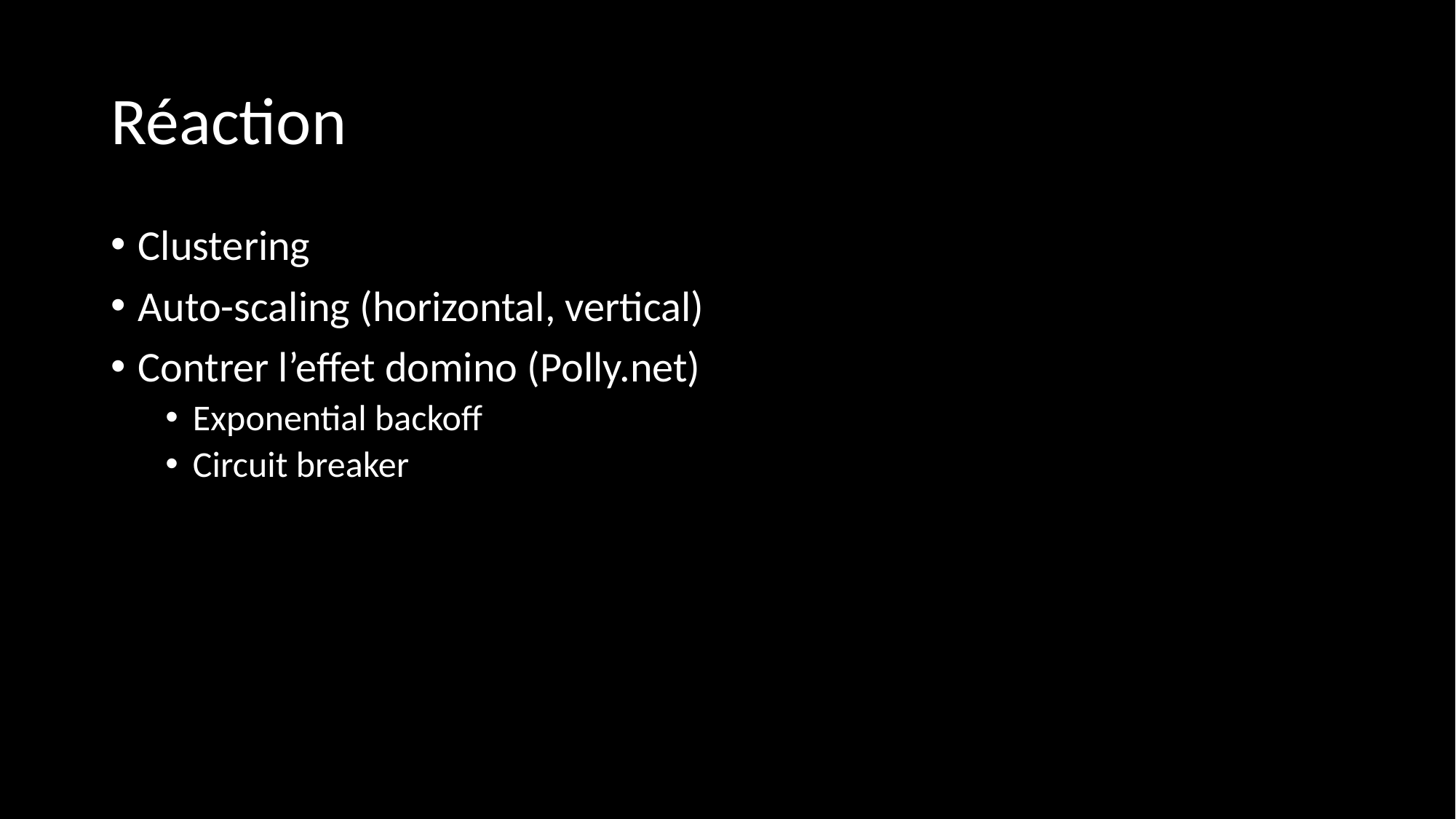

# Réaction
Clustering
Auto-scaling (horizontal, vertical)
Contrer l’effet domino (Polly.net)
Exponential backoff
Circuit breaker